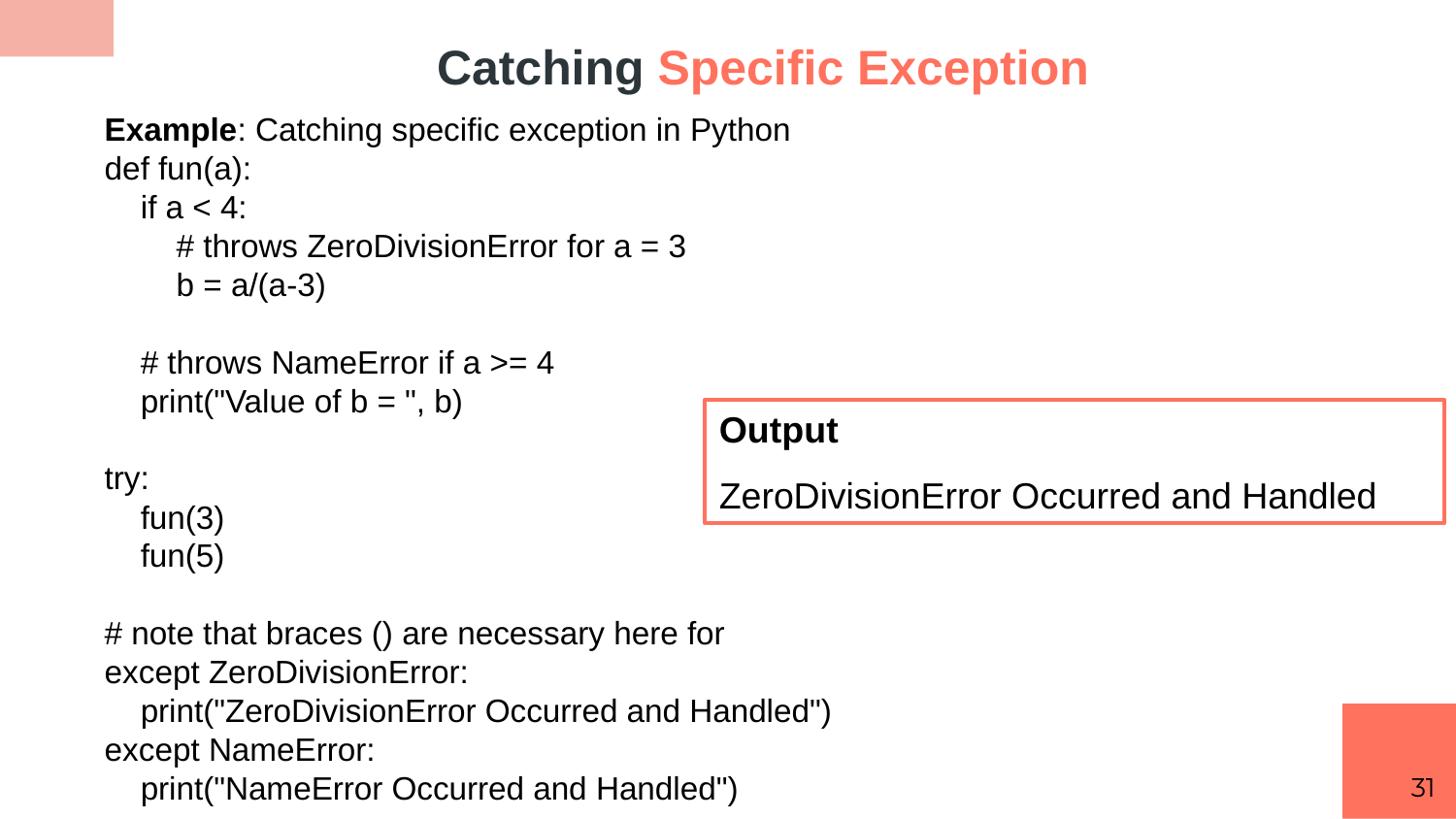

Catching Specific Exception
Example: Catching specific exception in Python
def fun(a):
    if a < 4:
        # throws ZeroDivisionError for a = 3
        b = a/(a-3)

    # throws NameError if a >= 4
    print("Value of b = ", b)

try:
    fun(3)
    fun(5)

# note that braces () are necessary here for
except ZeroDivisionError:
    print("ZeroDivisionError Occurred and Handled")
except NameError:
    print("NameError Occurred and Handled")
Output
ZeroDivisionError Occurred and Handled
31